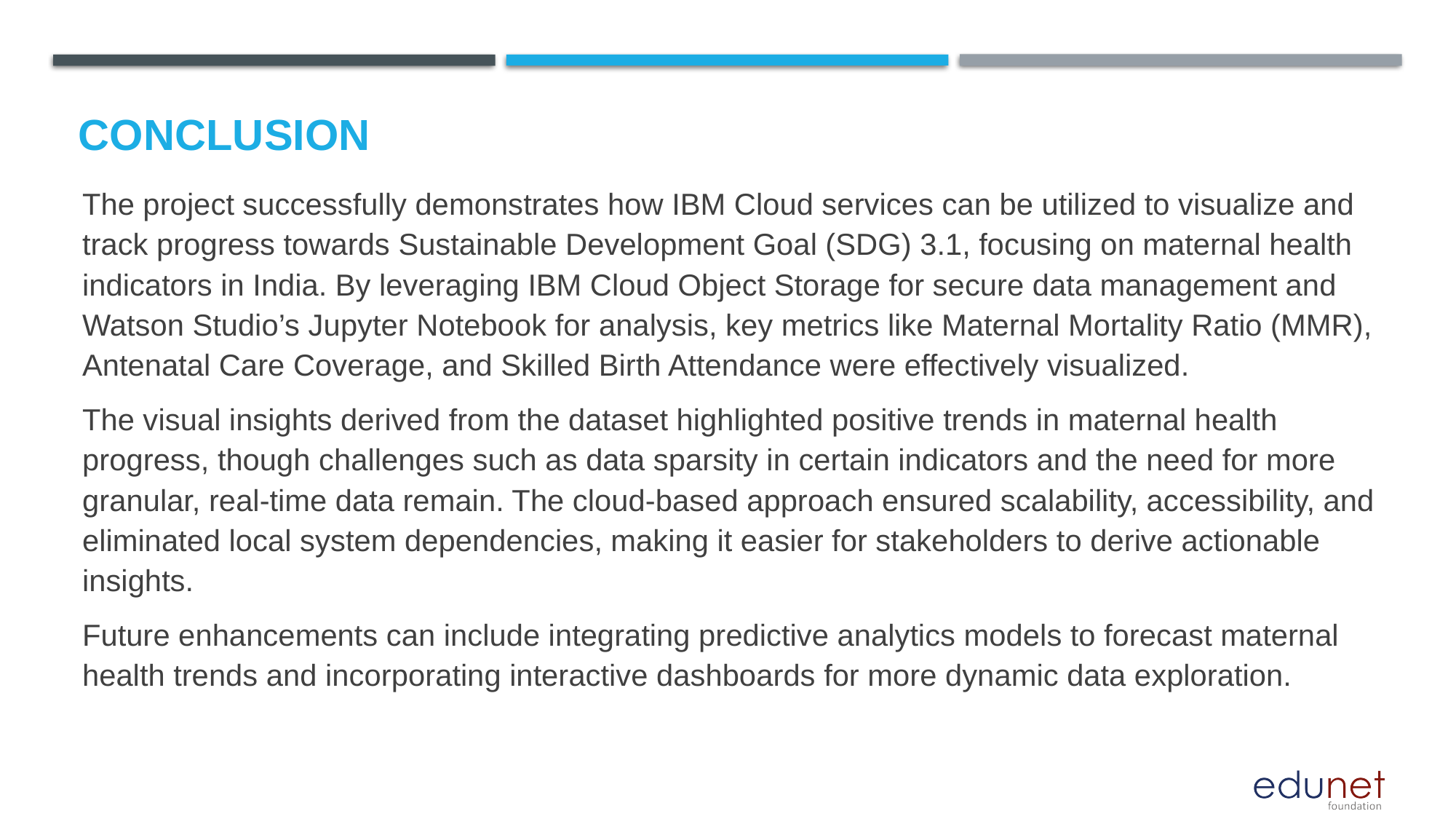

# Conclusion
The project successfully demonstrates how IBM Cloud services can be utilized to visualize and track progress towards Sustainable Development Goal (SDG) 3.1, focusing on maternal health indicators in India. By leveraging IBM Cloud Object Storage for secure data management and Watson Studio’s Jupyter Notebook for analysis, key metrics like Maternal Mortality Ratio (MMR), Antenatal Care Coverage, and Skilled Birth Attendance were effectively visualized.
The visual insights derived from the dataset highlighted positive trends in maternal health progress, though challenges such as data sparsity in certain indicators and the need for more granular, real-time data remain. The cloud-based approach ensured scalability, accessibility, and eliminated local system dependencies, making it easier for stakeholders to derive actionable insights.
Future enhancements can include integrating predictive analytics models to forecast maternal health trends and incorporating interactive dashboards for more dynamic data exploration.